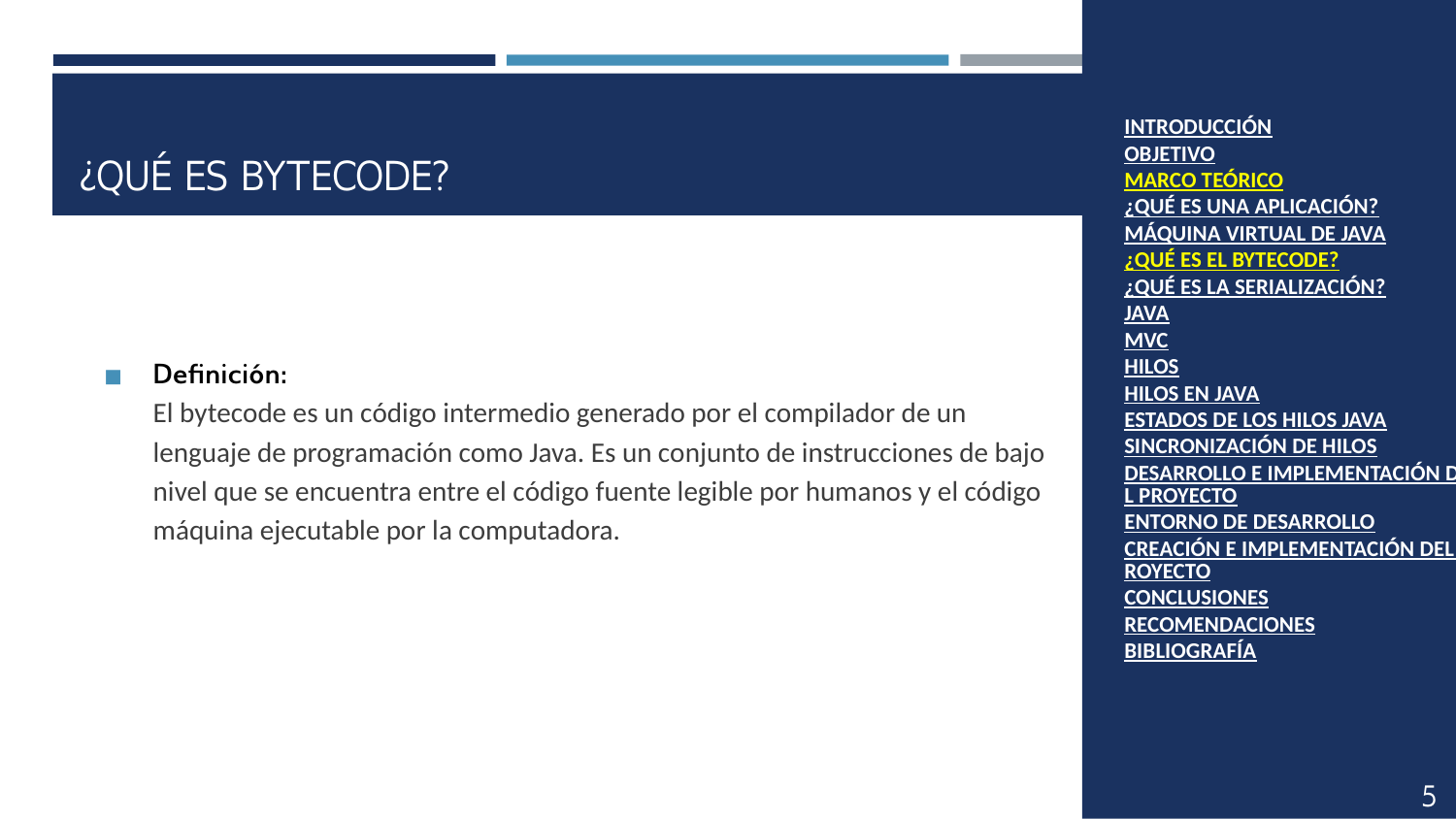

INTRODUCCIÓN
OBJETIVO
MARCO TEÓRICO
¿QUÉ ES UNA APLICACIÓN?
MÁQUINA VIRTUAL DE JAVA
¿QUÉ ES EL BYTECODE?
¿QUÉ ES LA SERIALIZACIÓN?
JAVA
MVC
HILOS
HILOS EN JAVA
ESTADOS DE LOS HILOS JAVA
SINCRONIZACIÓN DE HILOS
DESARROLLO E IMPLEMENTACIÓN DEL PROYECTO
ENTORNO DE DESARROLLO
CREACIÓN E IMPLEMENTACIÓN DEL PROYECTO
CONCLUSIONES
RECOMENDACIONES
BIBLIOGRAFÍA
# ¿QUÉ ES BYTECODE?
Definición:
El bytecode es un código intermedio generado por el compilador de un lenguaje de programación como Java. Es un conjunto de instrucciones de bajo nivel que se encuentra entre el código fuente legible por humanos y el código máquina ejecutable por la computadora.

5